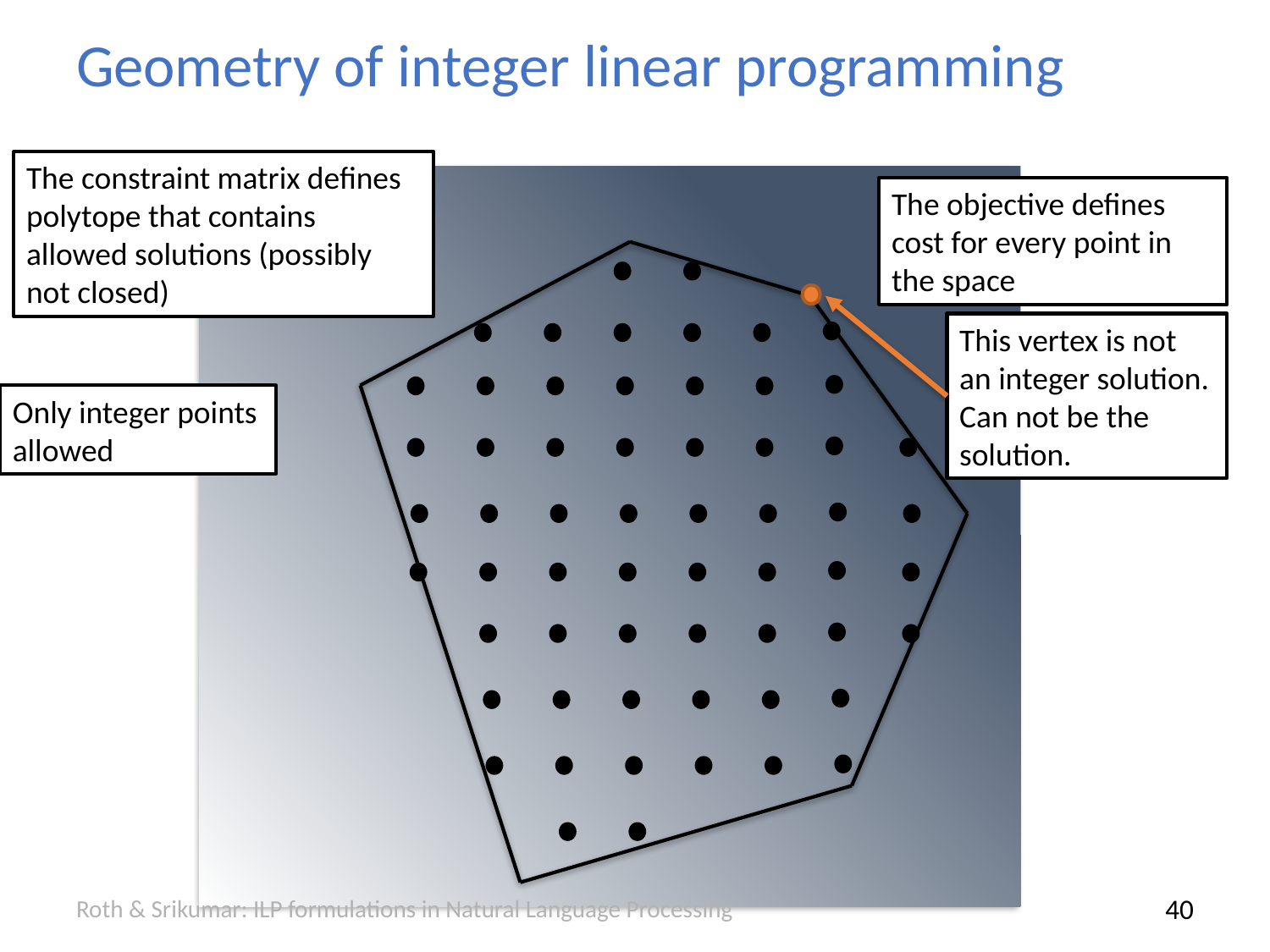

# Geometry of integer linear programming
The constraint matrix defines polytope that contains allowed solutions (possibly not closed)

The objective defines cost for every point in the space

This vertex is not an integer solution.
Can not be the solution.
Only integer points allowed
Roth & Srikumar: ILP formulations in Natural Language Processing
40